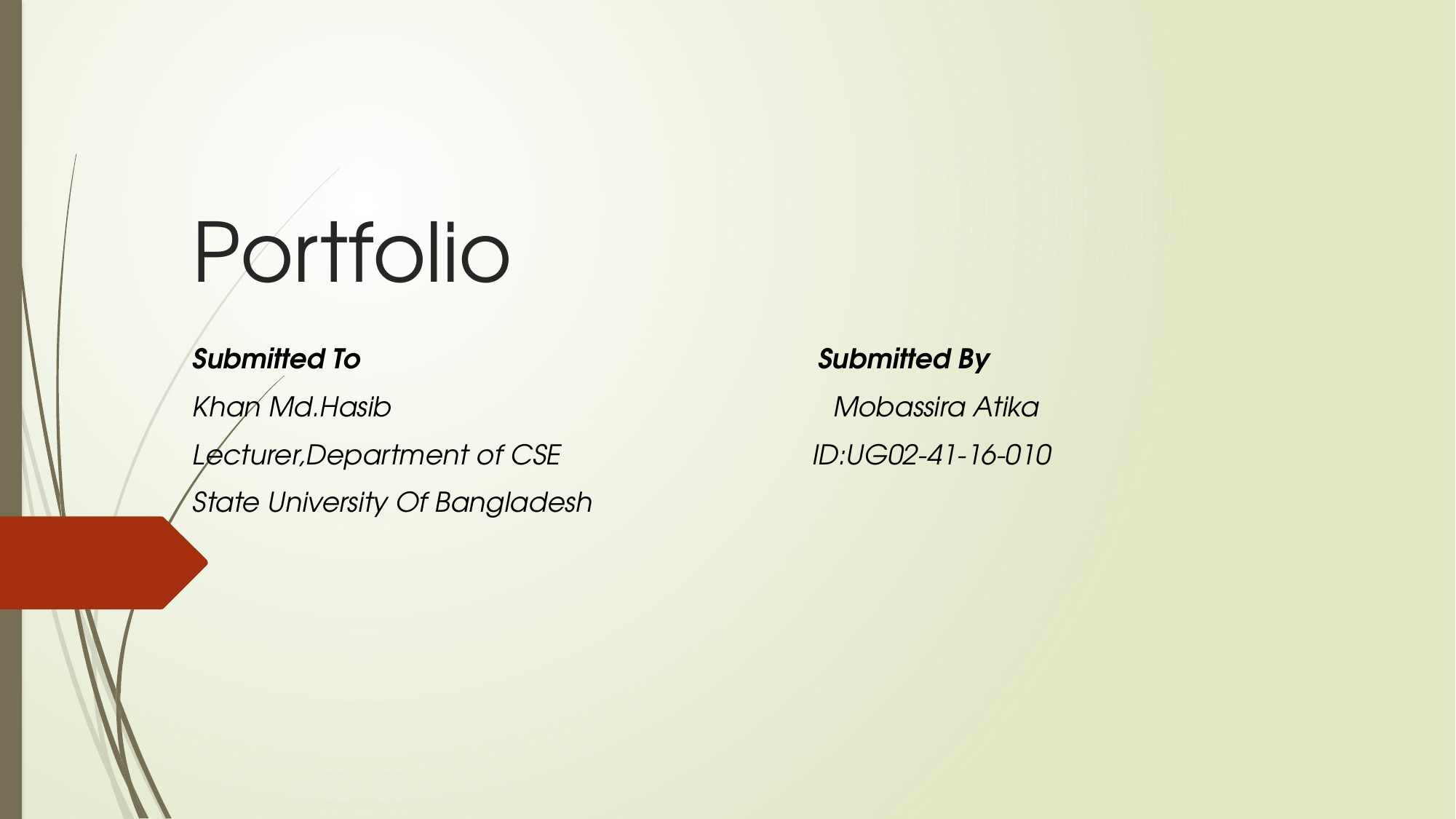

# Portfolio
Submitted To                                                            Submitted By
Khan Md.Hasib                                                          Mobassira Atika
Lecturer,Department of CSE                                 ID:UG02-41-16-010
State University Of Bangladesh